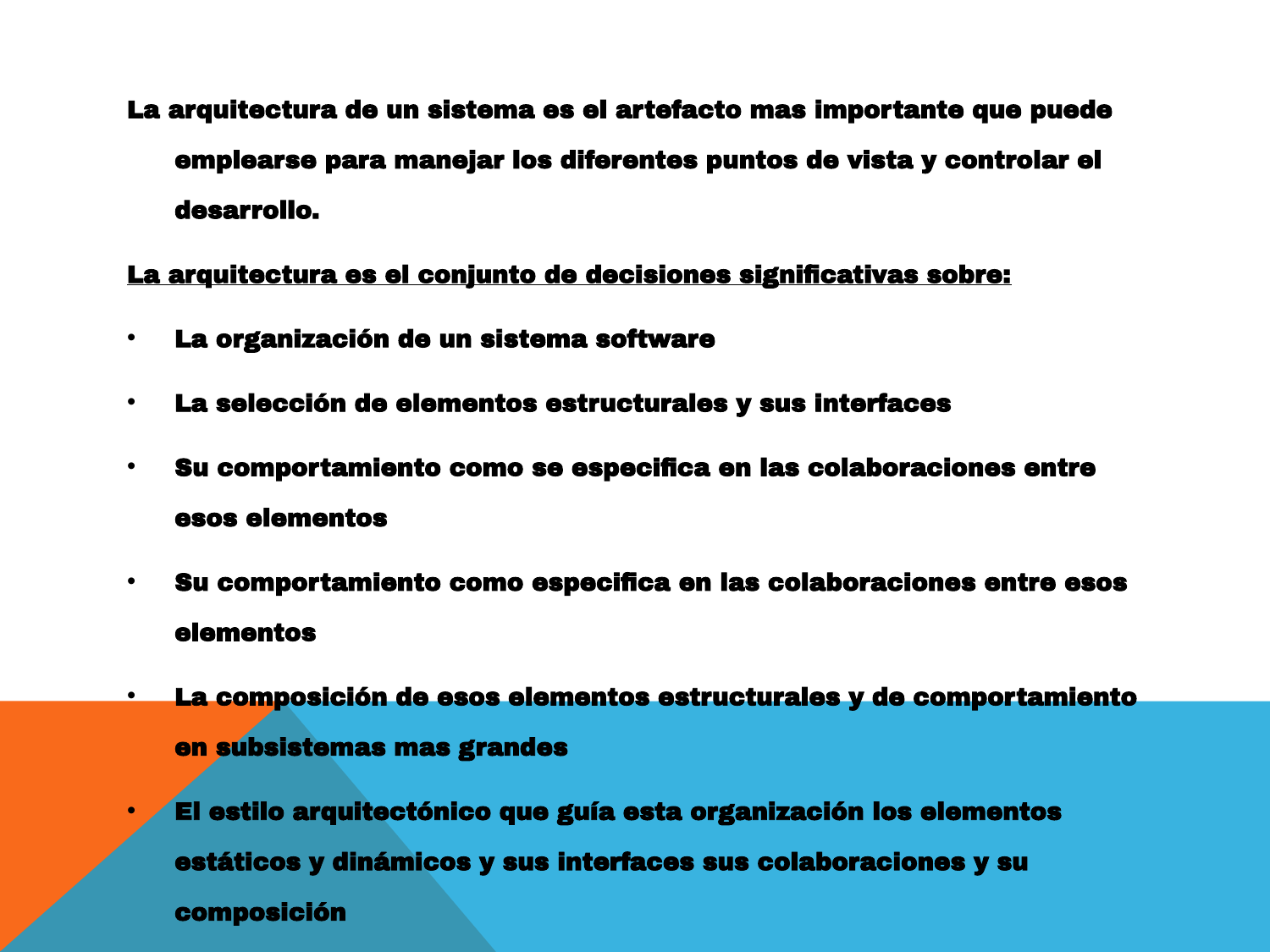

La arquitectura de un sistema es el artefacto mas importante que puede emplearse para manejar los diferentes puntos de vista y controlar el desarrollo.
La arquitectura es el conjunto de decisiones significativas sobre:
La organización de un sistema software
La selección de elementos estructurales y sus interfaces
Su comportamiento como se especifica en las colaboraciones entre esos elementos
Su comportamiento como especifica en las colaboraciones entre esos elementos
La composición de esos elementos estructurales y de comportamiento en subsistemas mas grandes
El estilo arquitectónico que guía esta organización los elementos estáticos y dinámicos y sus interfaces sus colaboraciones y su composición

.